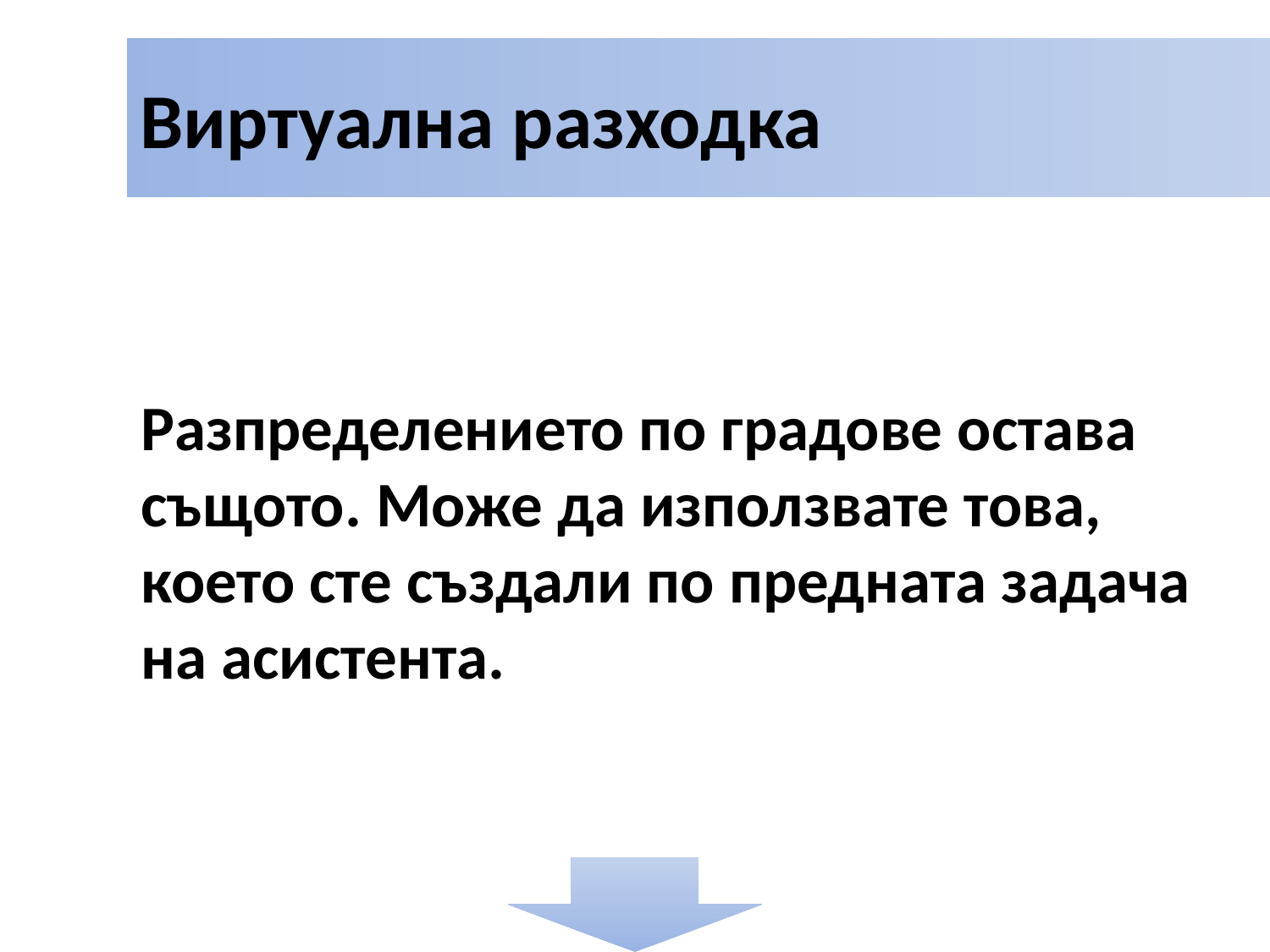

# Виртуална разходка
Разпределението по градове остава същото. Може да използвате това, което сте създали по предната задача на асистента.